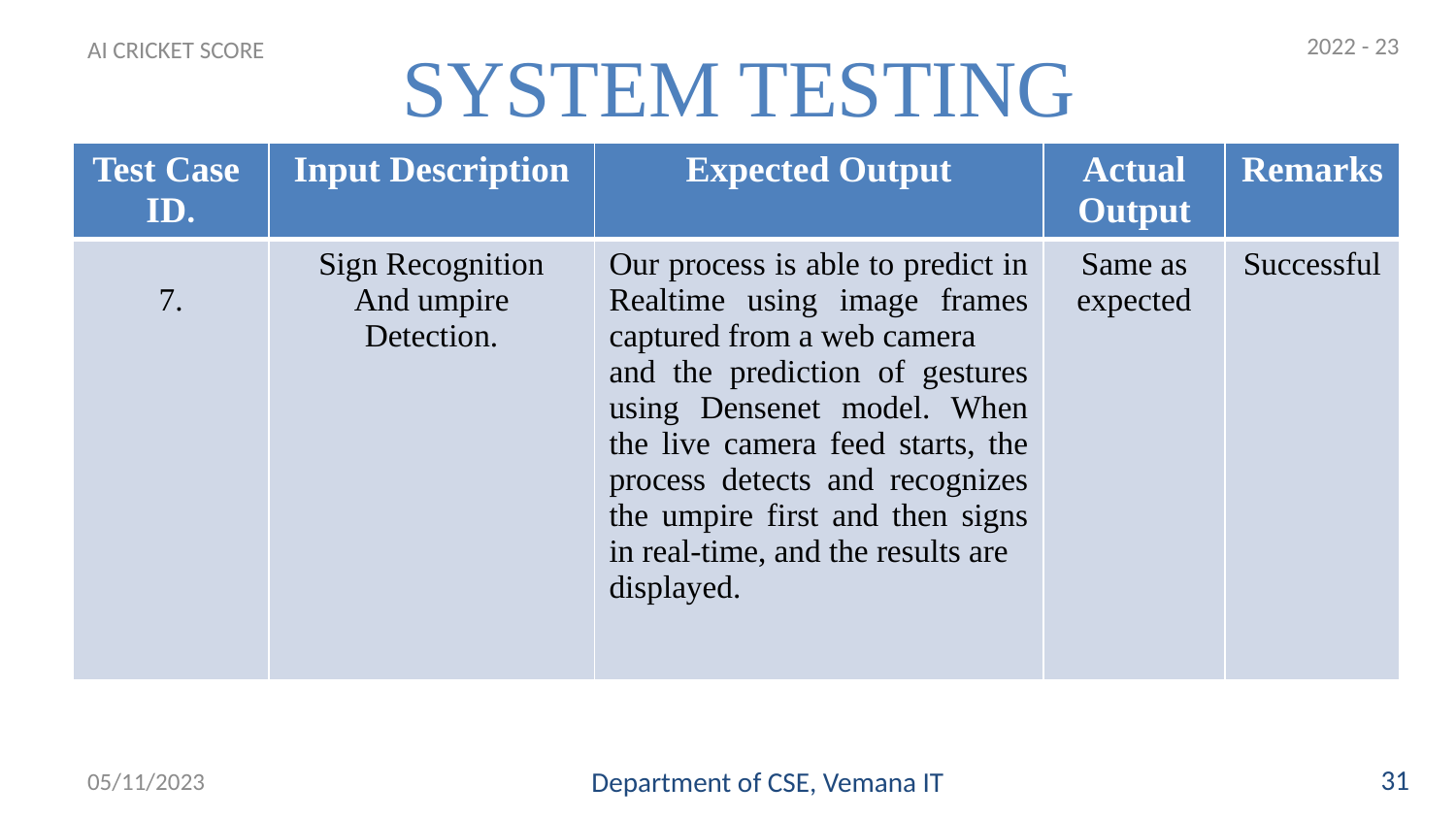

2022 - 23
# SYSTEM TESTING
AI CRICKET SCORE
| Test Case ID. | Input Description | Expected Output | Actual Output | Remarks |
| --- | --- | --- | --- | --- |
| 7. | Sign Recognition And umpire Detection. | Our process is able to predict in Realtime using image frames captured from a web camera and the prediction of gestures using Densenet model. When the live camera feed starts, the process detects and recognizes the umpire first and then signs in real-time, and the results are displayed. | Same as expected | Successful |
31
05/11/2023
Department of CSE, Vemana IT
31